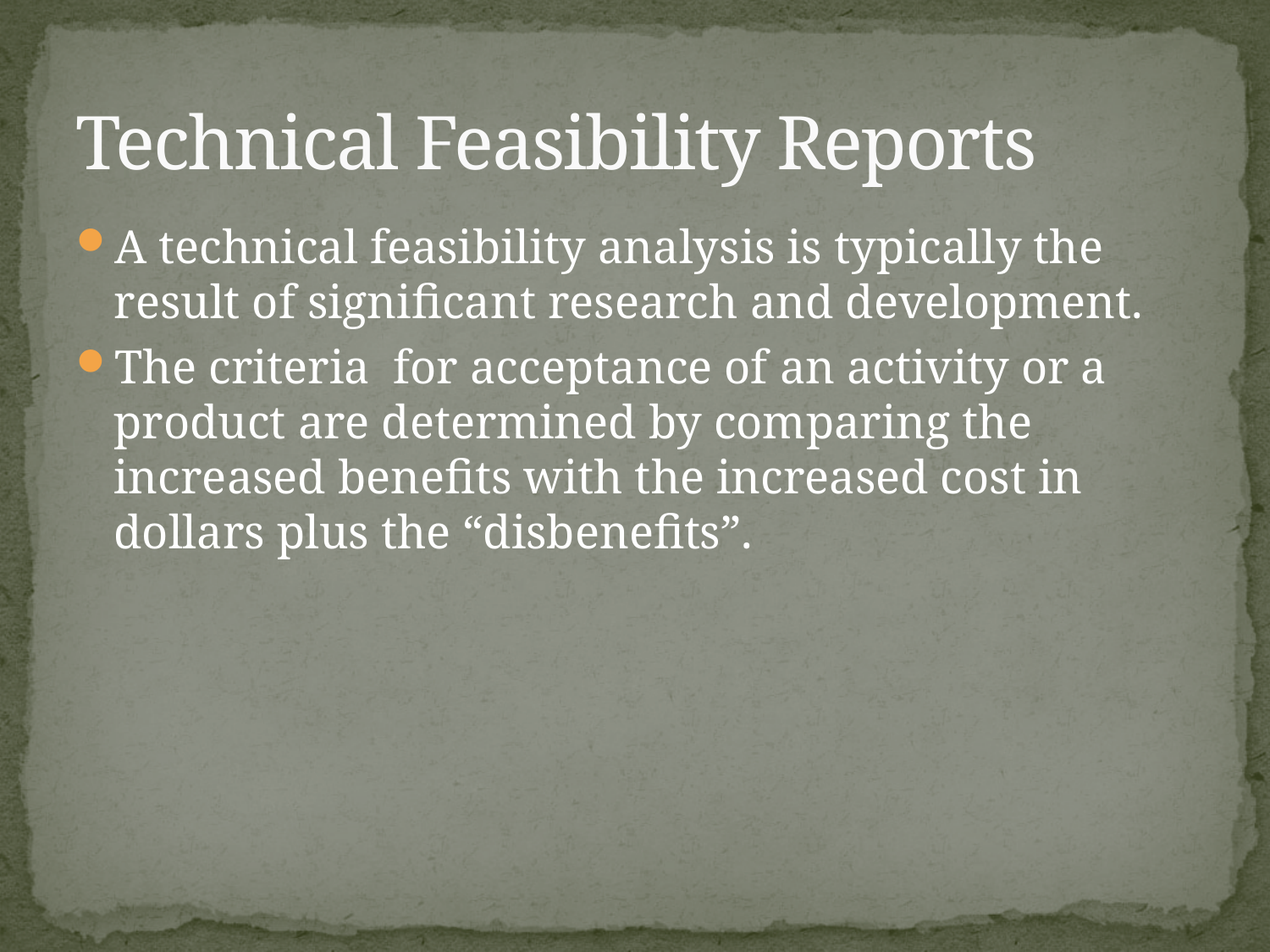

# Technical Feasibility Reports
A technical feasibility analysis is typically the result of significant research and development.
The criteria  for acceptance of an activity or a product are determined by comparing the increased benefits with the increased cost in dollars plus the “disbenefits”.